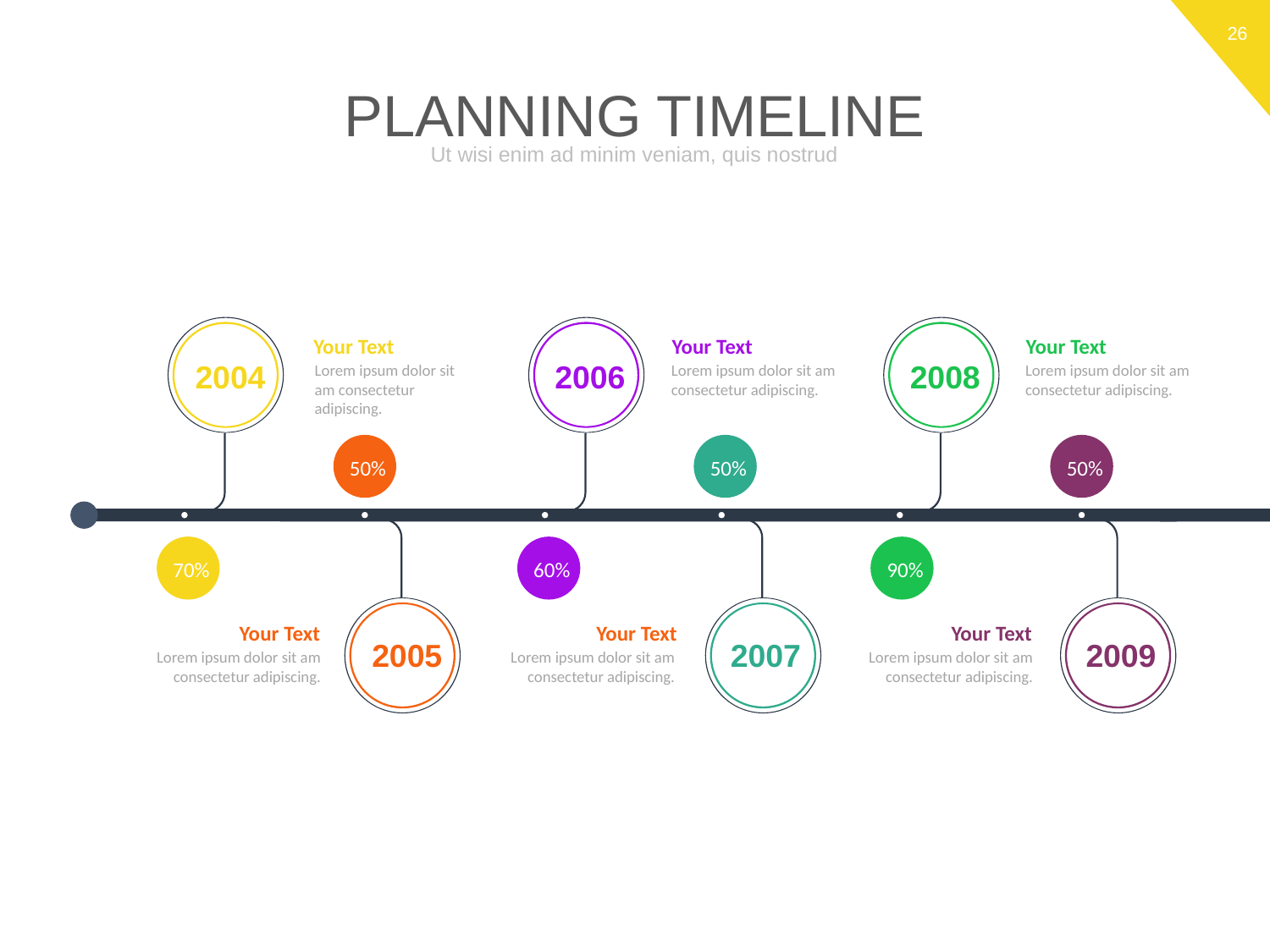

# PLANNING TIMELINE
Ut wisi enim ad minim veniam, quis nostrud

Your Text
Your Text
Your Text
2004
2006
2008
Lorem ipsum dolor sit am consectetur adipiscing.
Lorem ipsum dolor sit am consectetur adipiscing.
Lorem ipsum dolor sit am consectetur adipiscing.

50%

50%

50%

70%

60%

90%
Your Text
Your Text
Your Text
2005
2007
2009
Lorem ipsum dolor sit am consectetur adipiscing.
Lorem ipsum dolor sit am consectetur adipiscing.
Lorem ipsum dolor sit am consectetur adipiscing.